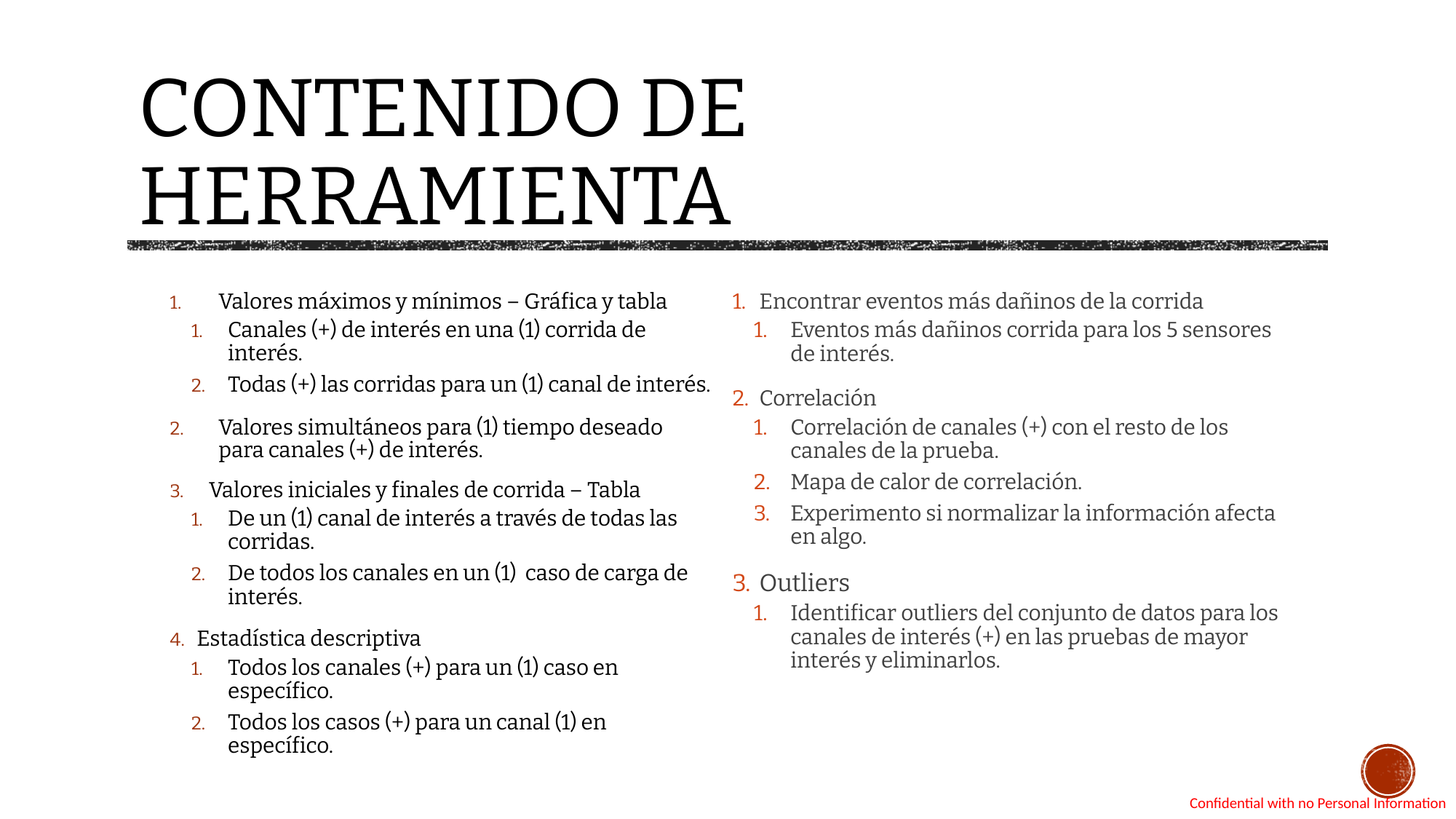

# Contenido de herramienta

Valores máximos y mínimos – Gráfica y tabla
Canales (+) de interés en una (1) corrida de interés.
Todas (+) las corridas para un (1) canal de interés.
Valores simultáneos para (1) tiempo deseado para canales (+) de interés.
Valores iniciales y finales de corrida – Tabla
De un (1) canal de interés a través de todas las corridas.
De todos los canales en un (1)  caso de carga de interés.
Estadística descriptiva
Todos los canales (+) para un (1) caso en específico.
Todos los casos (+) para un canal (1) en específico.
Encontrar eventos más dañinos de la corrida
Eventos más dañinos corrida para los 5 sensores de interés.
Correlación
Correlación de canales (+) con el resto de los canales de la prueba.
Mapa de calor de correlación.
Experimento si normalizar la información afecta en algo.
Outliers
Identificar outliers del conjunto de datos para los canales de interés (+) en las pruebas de mayor interés y eliminarlos.